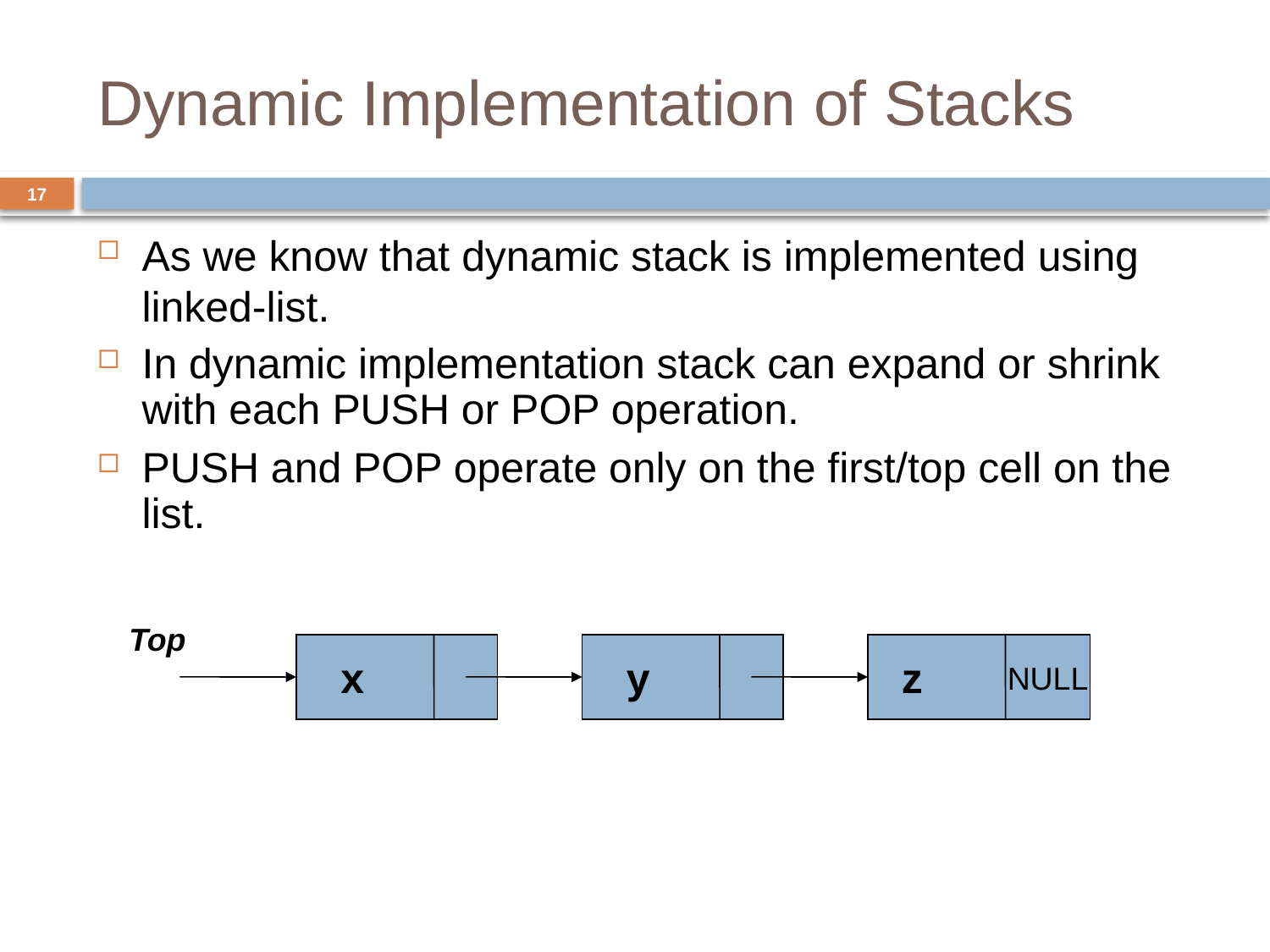

# Dynamic Implementation of Stacks
17
As we know that dynamic stack is implemented using linked-list.
In dynamic implementation stack can expand or shrink with each PUSH or POP operation.
PUSH and POP operate only on the first/top cell on the list.

Top

	NULL

x
y
z